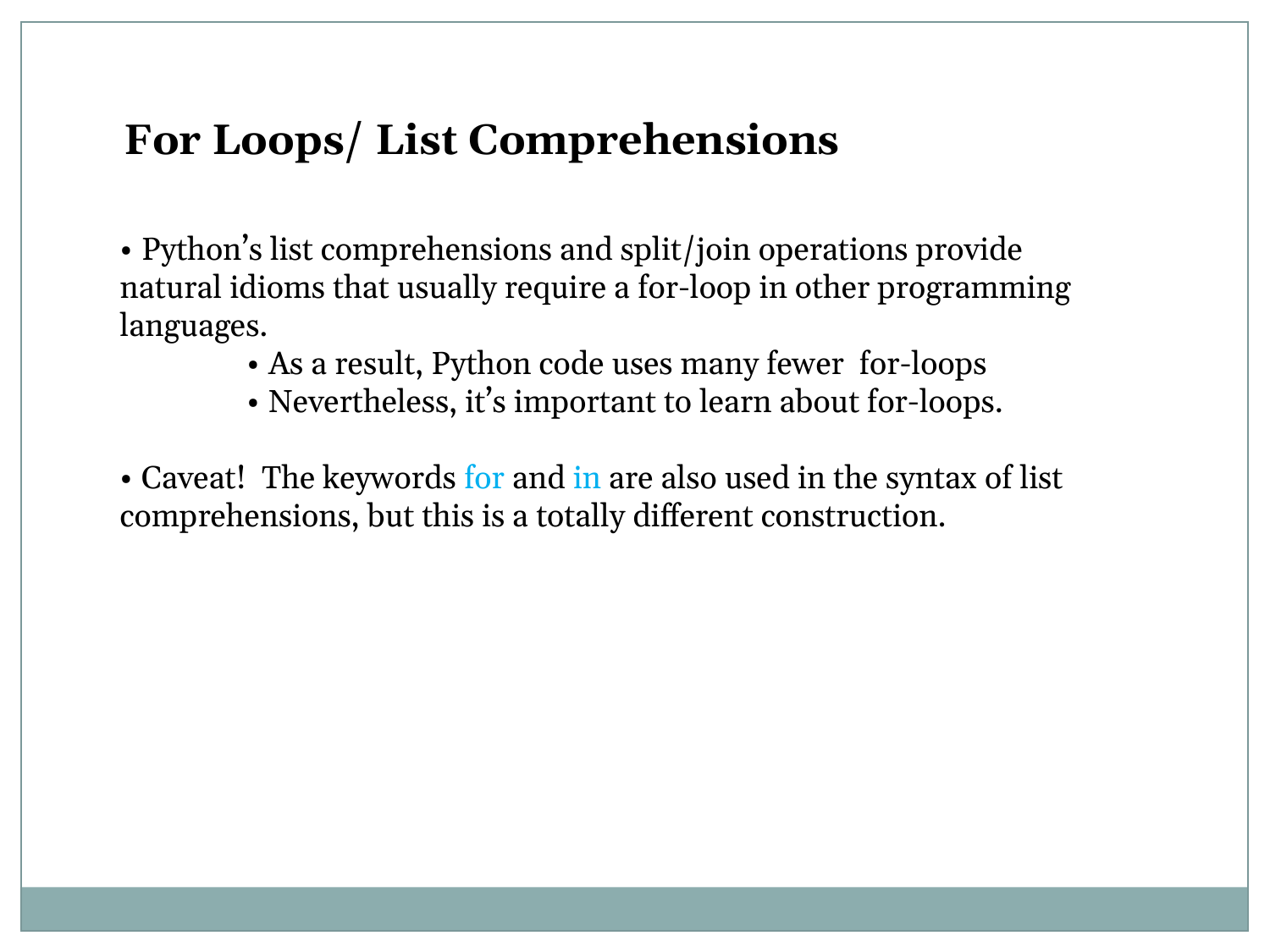

For Loops/ List Comprehensions
•  Python’s list comprehensions and split/join operations provide natural idioms that usually require a for-loop in other programming languages.
	•  As a result, Python code uses many fewer  for-loops
	•  Nevertheless, it’s important to learn about for-loops.

•  Caveat!  The keywords for and in are also used in the syntax of list comprehensions, but this is a totally different construction.